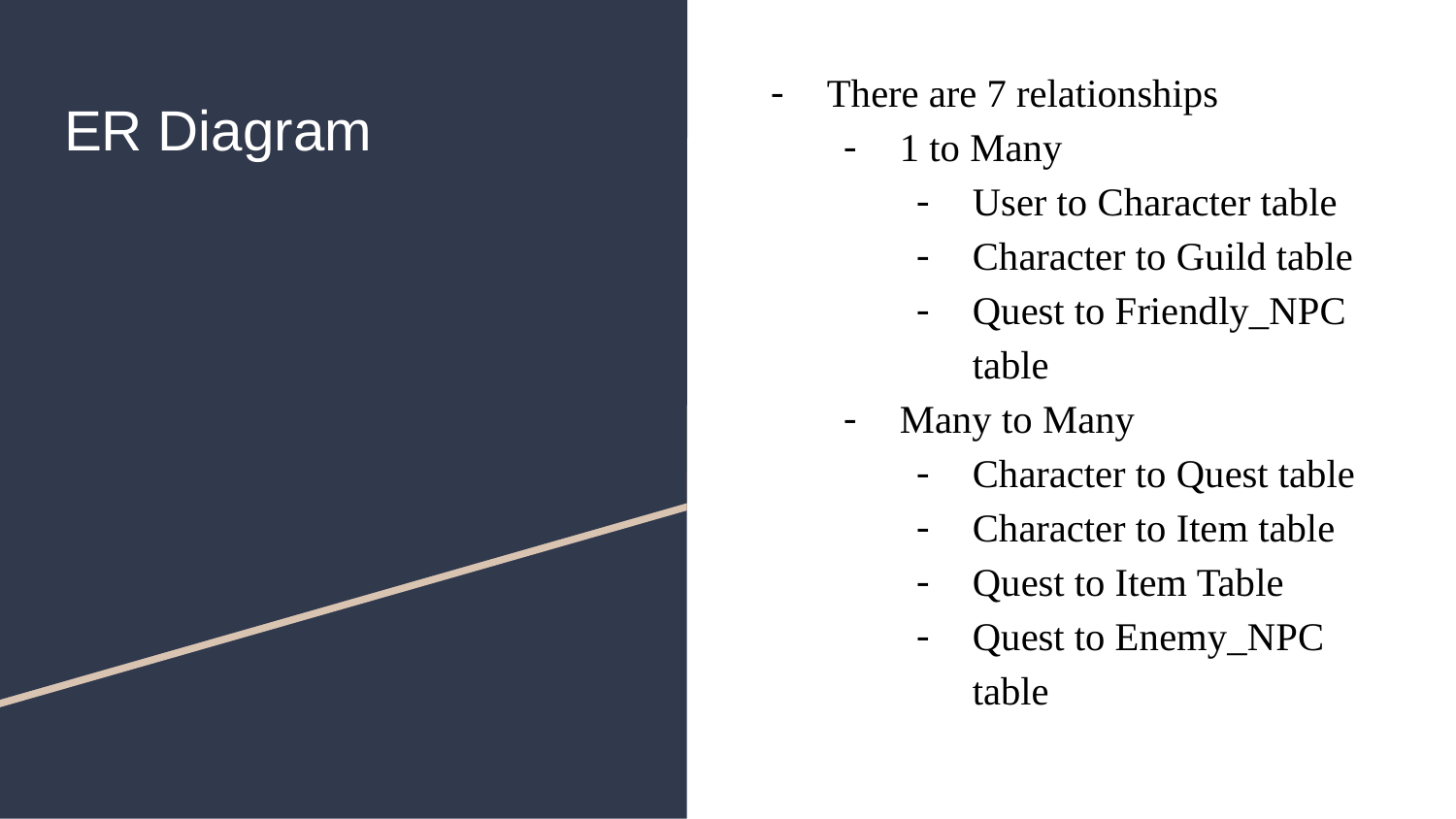

There are 7 relationships
1 to Many
User to Character table
Character to Guild table
Quest to Friendly_NPC table
Many to Many
Character to Quest table
Character to Item table
Quest to Item Table
Quest to Enemy_NPC table
# ER Diagram